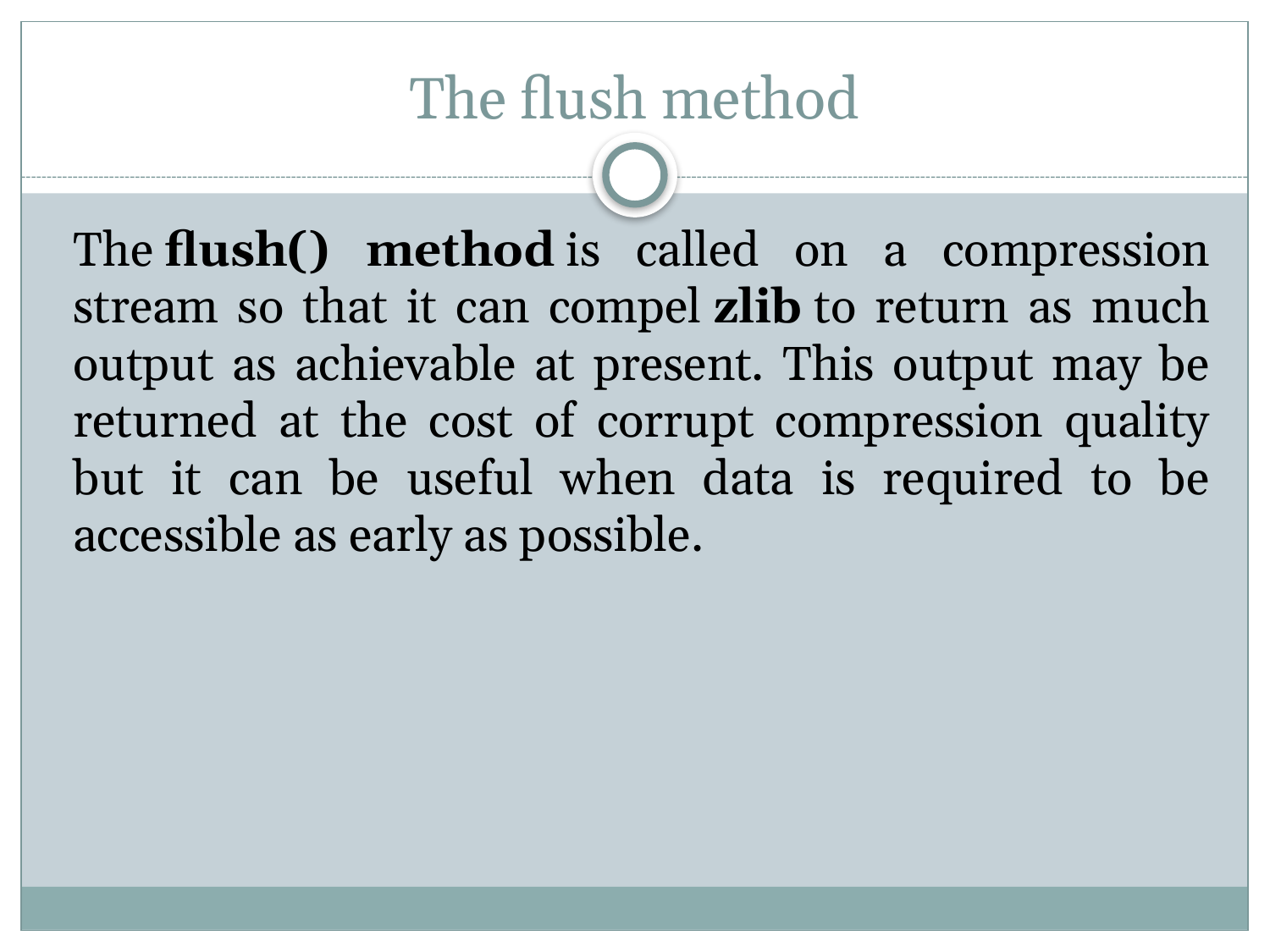

# The flush method
The flush() method is called on a compression stream so that it can compel zlib to return as much output as achievable at present. This output may be returned at the cost of corrupt compression quality but it can be useful when data is required to be accessible as early as possible.